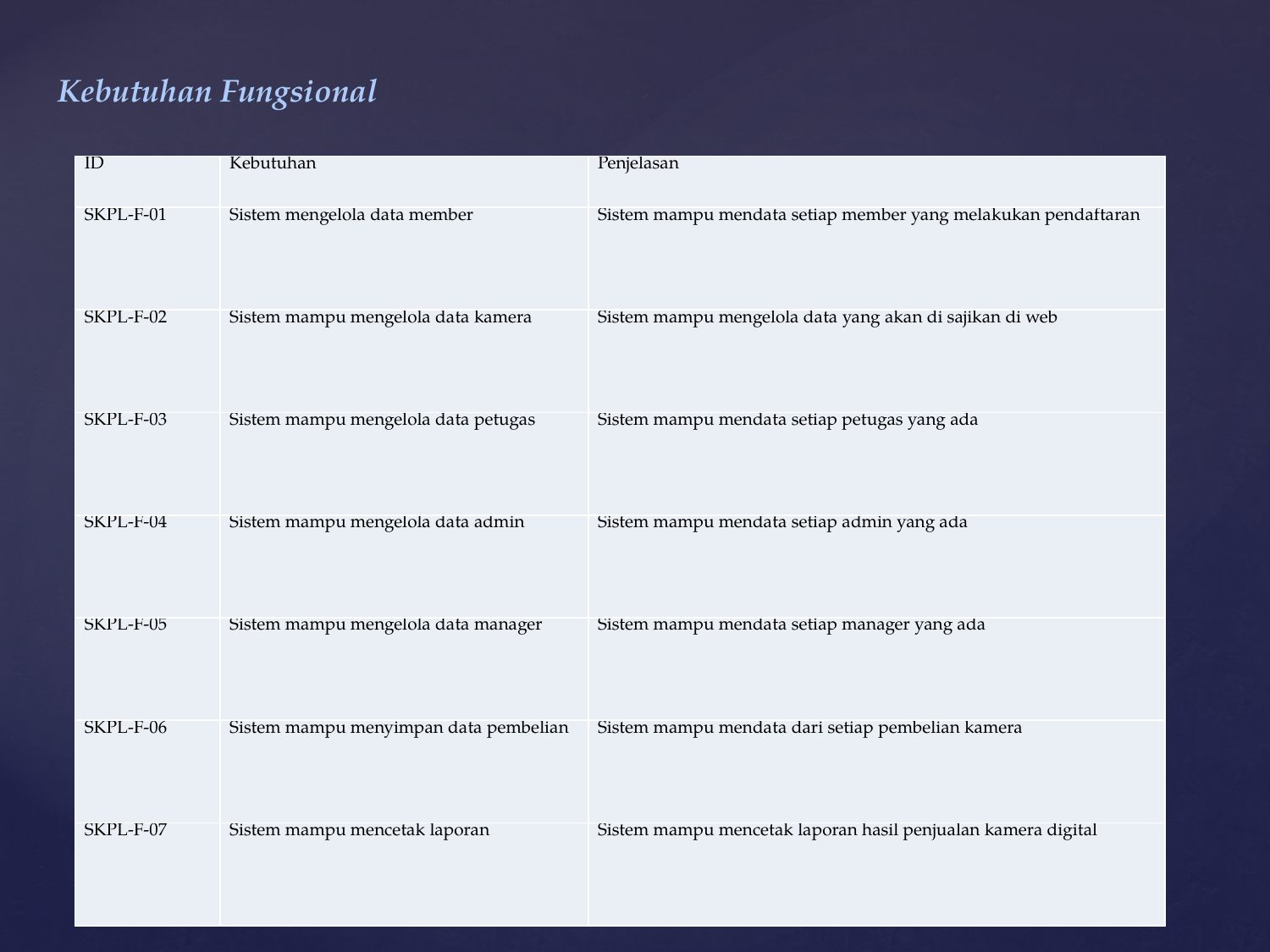

# Kebutuhan Fungsional
| ID | Kebutuhan | Penjelasan |
| --- | --- | --- |
| SKPL-F-01 | Sistem mengelola data member | Sistem mampu mendata setiap member yang melakukan pendaftaran |
| SKPL-F-02 | Sistem mampu mengelola data kamera | Sistem mampu mengelola data yang akan di sajikan di web |
| SKPL-F-03 | Sistem mampu mengelola data petugas | Sistem mampu mendata setiap petugas yang ada |
| SKPL-F-04 | Sistem mampu mengelola data admin | Sistem mampu mendata setiap admin yang ada |
| SKPL-F-05 | Sistem mampu mengelola data manager | Sistem mampu mendata setiap manager yang ada |
| SKPL-F-06 | Sistem mampu menyimpan data pembelian | Sistem mampu mendata dari setiap pembelian kamera |
| SKPL-F-07 | Sistem mampu mencetak laporan | Sistem mampu mencetak laporan hasil penjualan kamera digital |